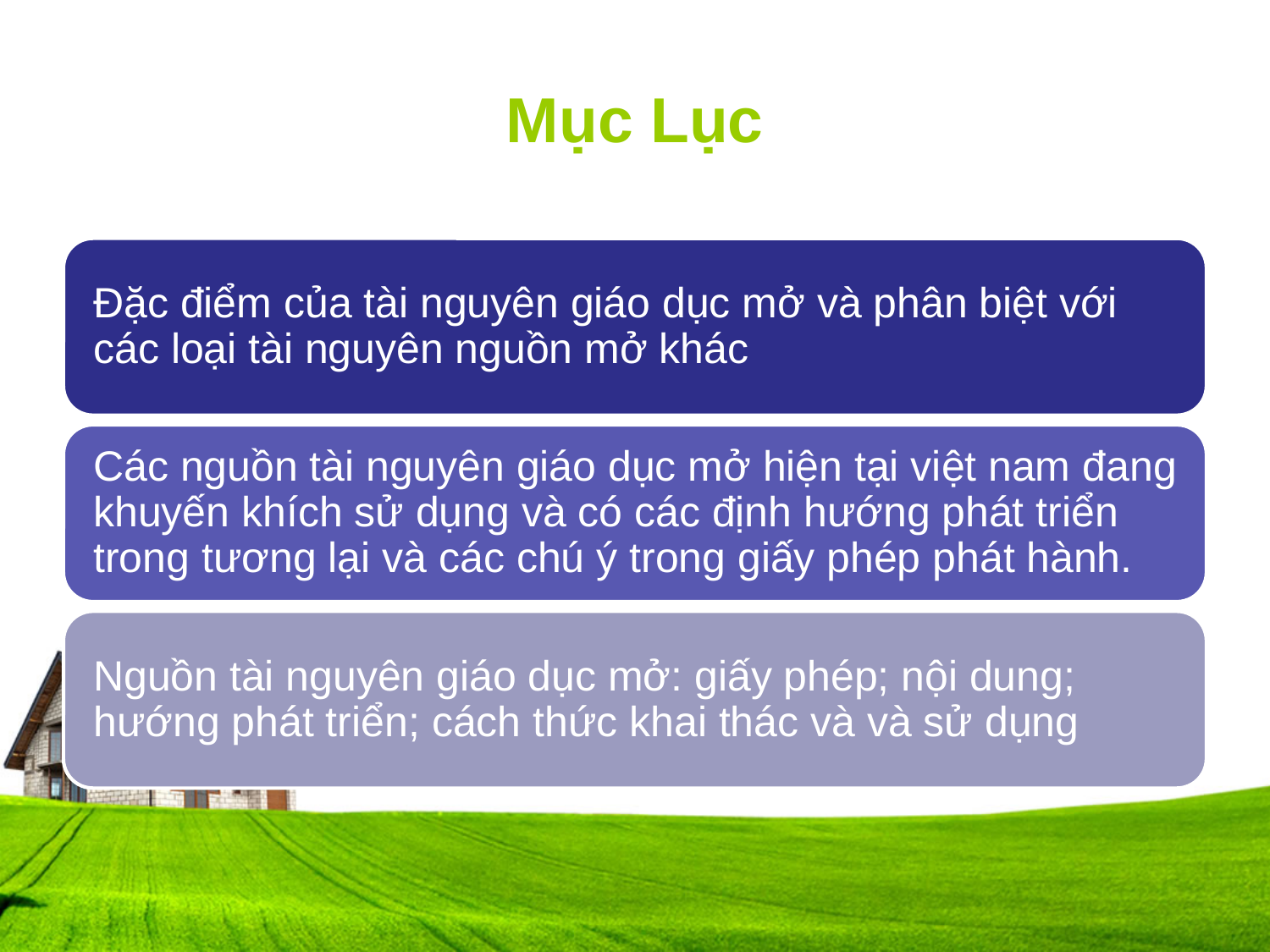

# Mục Lục
Đặc điểm của tài nguyên giáo dục mở và phân biệt với các loại tài nguyên nguồn mở khác
Các nguồn tài nguyên giáo dục mở hiện tại việt nam đang khuyến khích sử dụng và có các định hướng phát triển trong tương lại và các chú ý trong giấy phép phát hành.
Nguồn tài nguyên giáo dục mở: giấy phép; nội dung; hướng phát triển; cách thức khai thác và và sử dụng